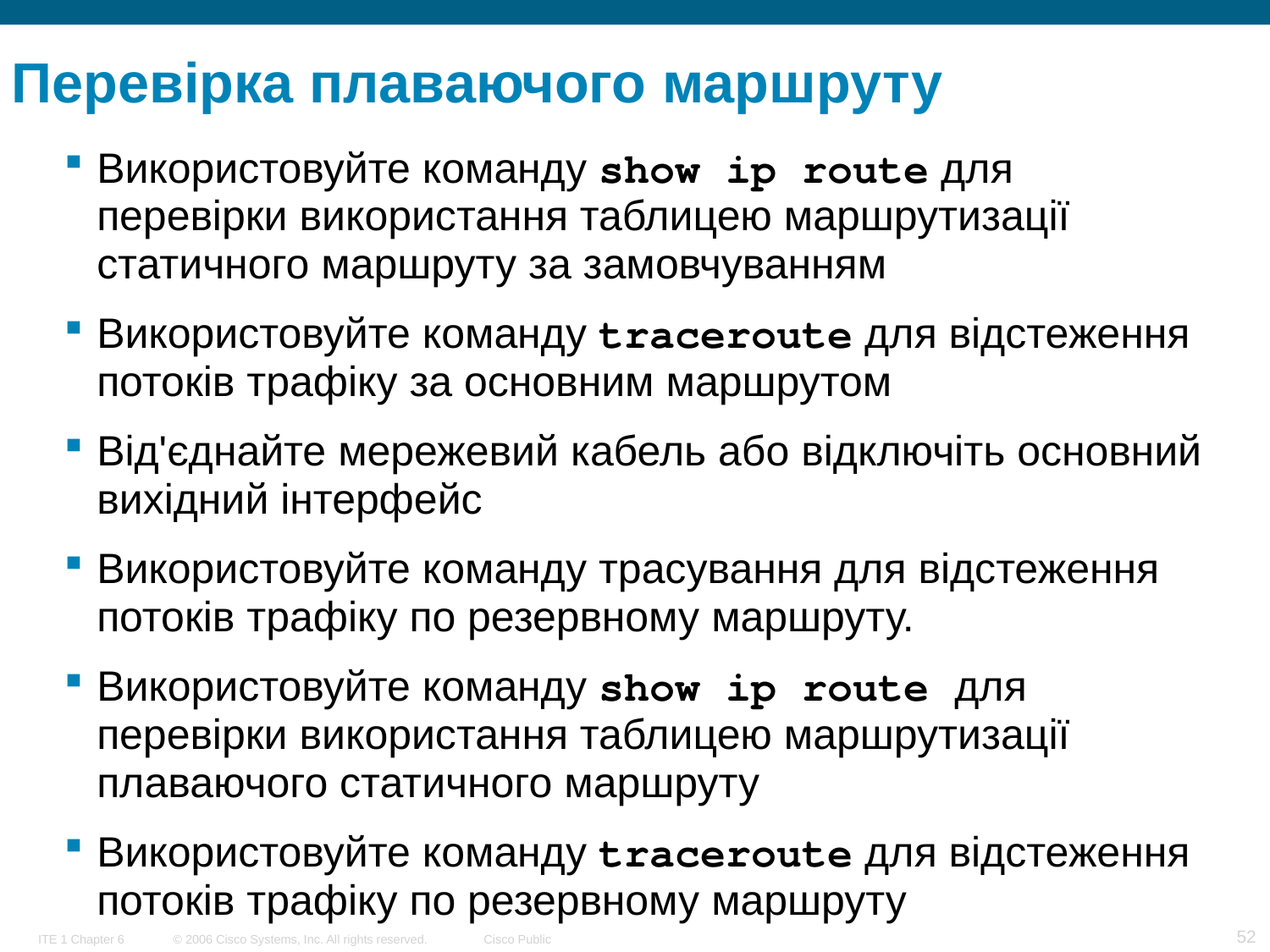

# Перевірка плаваючого маршруту
Використовуйте команду show ip route для перевірки використання таблицею маршрутизації статичного маршруту за замовчуванням
Використовуйте команду traceroute для відстеження потоків трафіку за основним маршрутом
Від'єднайте мережевий кабель або відключіть основний вихідний інтерфейс
Використовуйте команду трасування для відстеження потоків трафіку по резервному маршруту.
Використовуйте команду show ip route для перевірки використання таблицею маршрутизації плаваючого статичного маршруту
Використовуйте команду traceroute для відстеження потоків трафіку по резервному маршруту